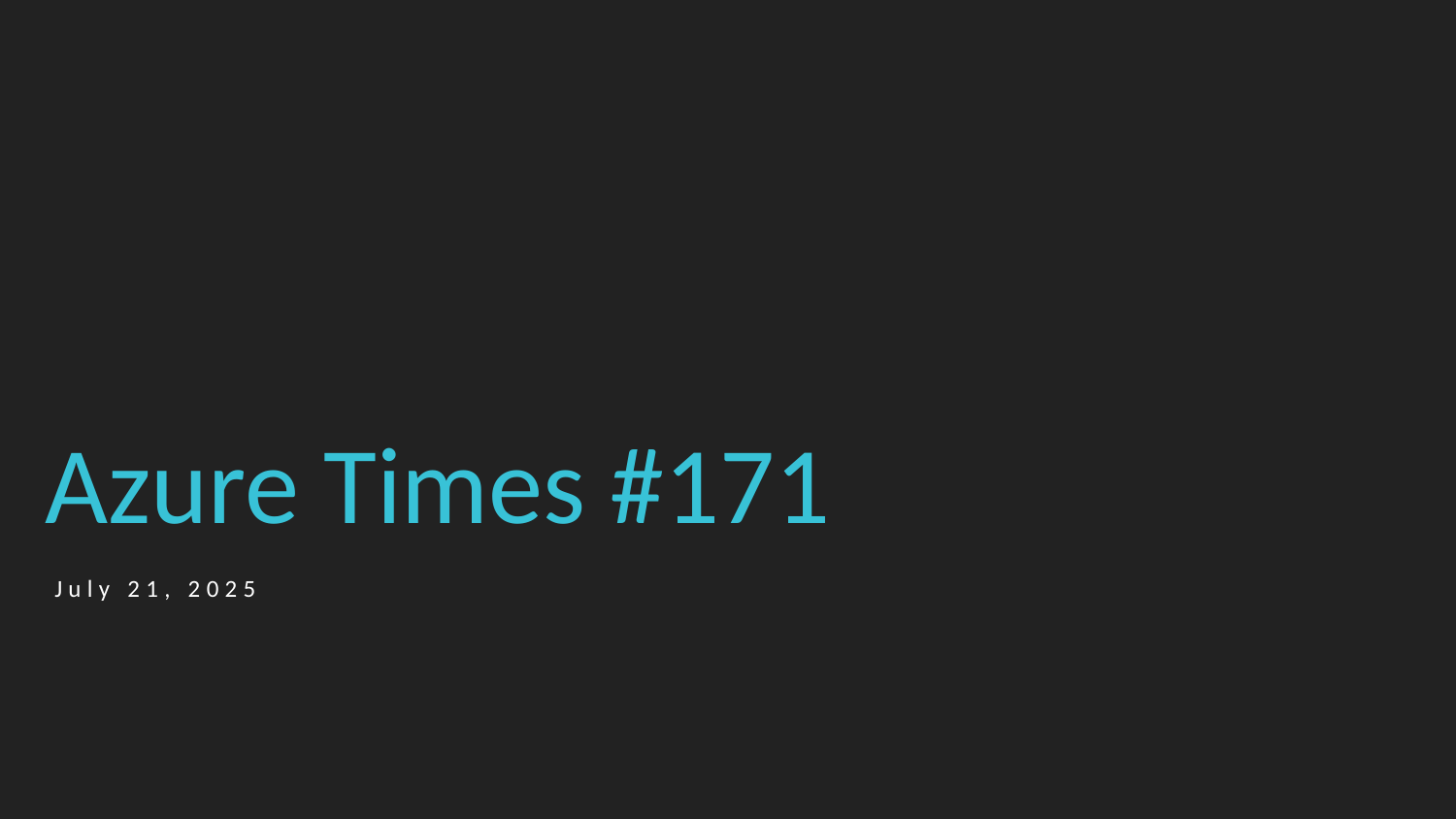

# Azure Times #171
July 21, 2025